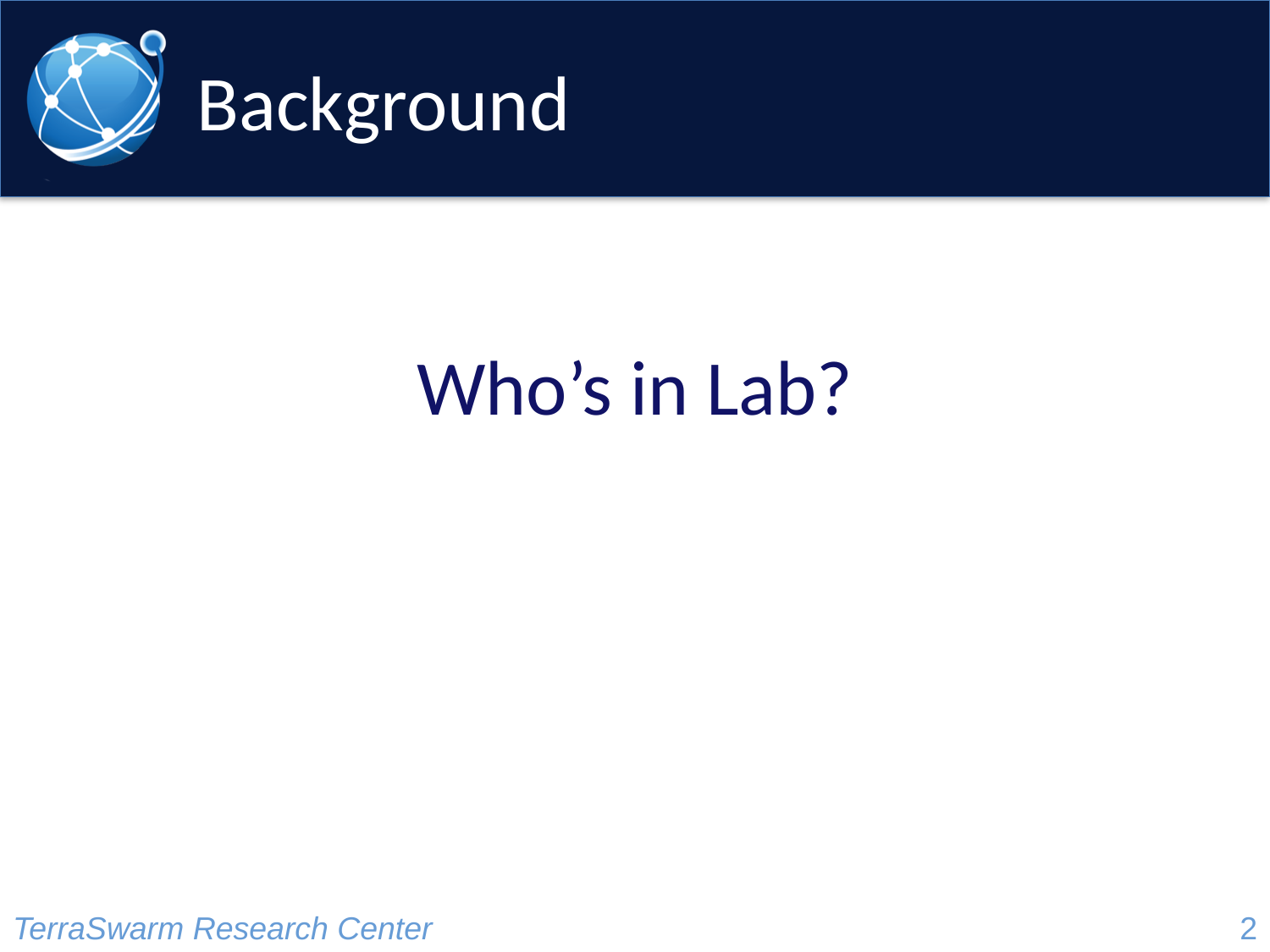

# Background

Who’s in Lab?
TerraSwarm Research Center
2